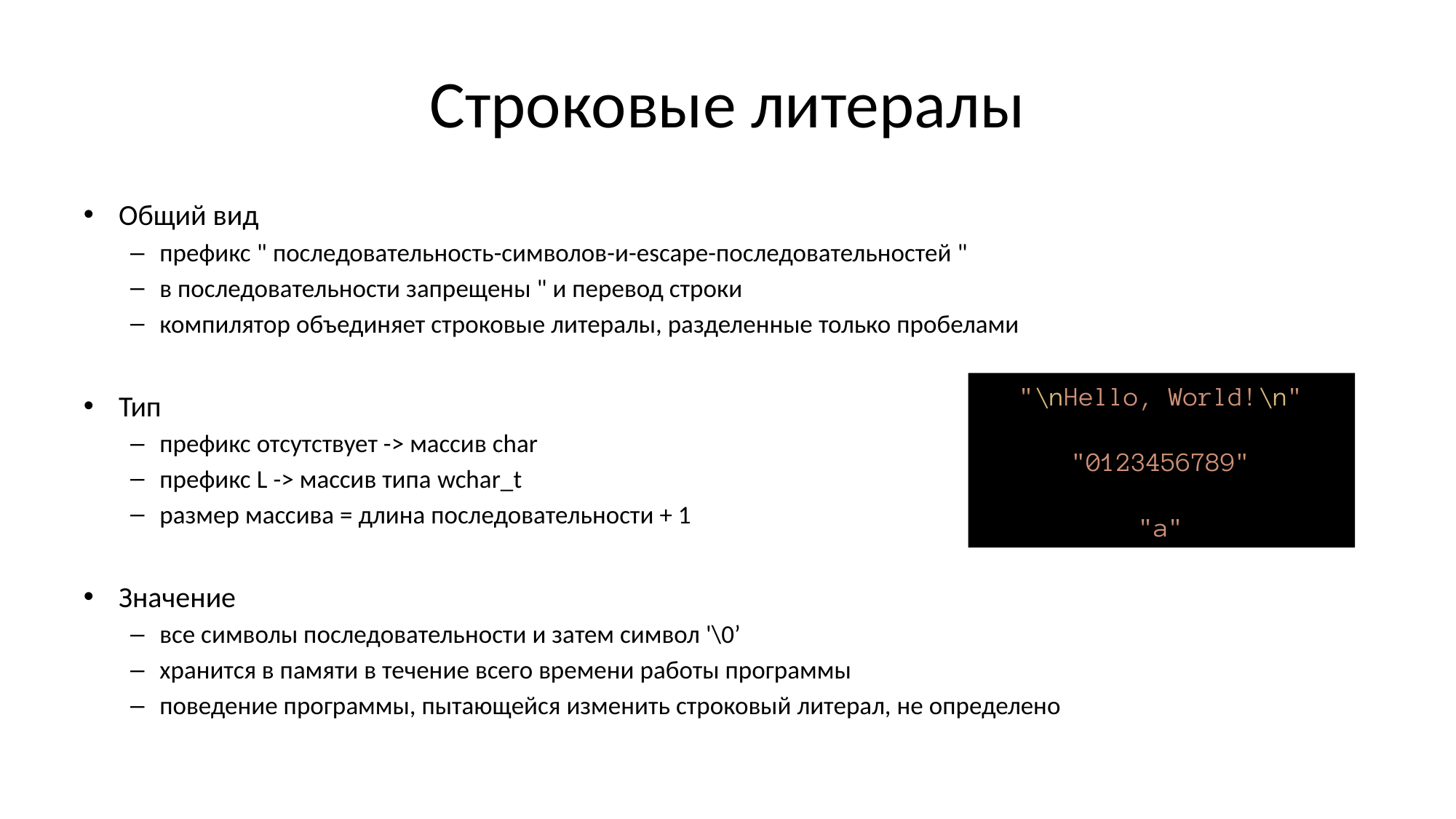

# Строковые литералы
Общий вид
префикс " последовательность-символов-и-escape-последовательностей "
в последовательности запрещены " и перевод строки
компилятор объединяет строковые литералы, разделенные только пробелами

Тип
префикс отсутствует -> массив char
префикс L -> массив типа wchar_t
размер массива = длина последовательности + 1

Значение
все символы последовательности и затем символ '\0’
хранится в памяти в течение всего времени работы программы
поведение программы, пытающейся изменить строковый литерал, не определено
"\nHello, World!\n"
"0123456789"
"a"